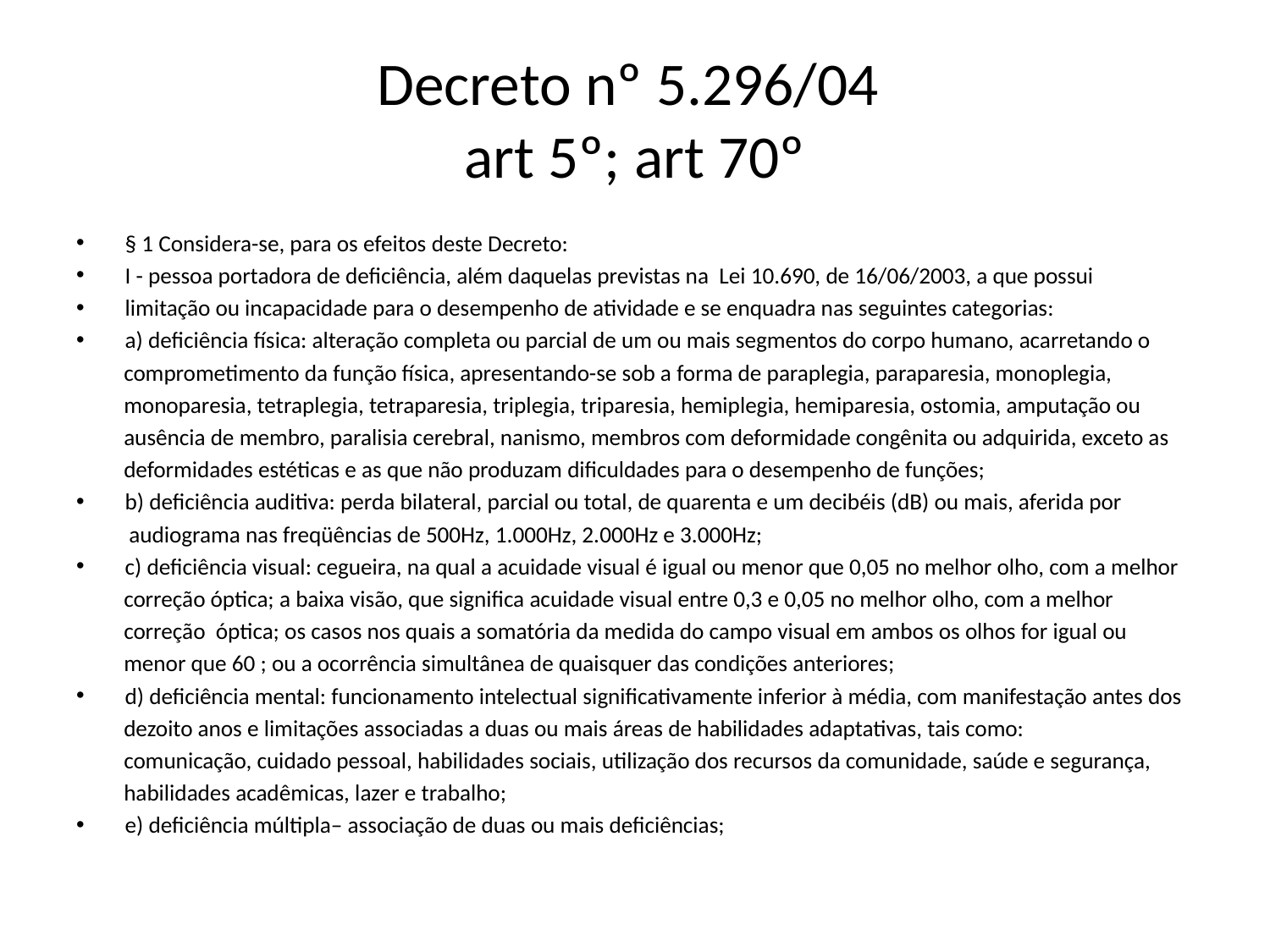

# Decreto nº 5.296/04 art 5º; art 70º
§ 1 Considera-se, para os efeitos deste Decreto:
I - pessoa portadora de deficiência, além daquelas previstas na  Lei 10.690, de 16/06/2003, a que possui
limitação ou incapacidade para o desempenho de atividade e se enquadra nas seguintes categorias:
a) deficiência física: alteração completa ou parcial de um ou mais segmentos do corpo humano, acarretando o
         comprometimento da função física, apresentando-se sob a forma de paraplegia, paraparesia, monoplegia,
         monoparesia, tetraplegia, tetraparesia, triplegia, triparesia, hemiplegia, hemiparesia, ostomia, amputação ou
         ausência de membro, paralisia cerebral, nanismo, membros com deformidade congênita ou adquirida, exceto as
         deformidades estéticas e as que não produzam dificuldades para o desempenho de funções;
b) deficiência auditiva: perda bilateral, parcial ou total, de quarenta e um decibéis (dB) ou mais, aferida por
          audiograma nas freqüências de 500Hz, 1.000Hz, 2.000Hz e 3.000Hz;
c) deficiência visual: cegueira, na qual a acuidade visual é igual ou menor que 0,05 no melhor olho, com a melhor
         correção óptica; a baixa visão, que significa acuidade visual entre 0,3 e 0,05 no melhor olho, com a melhor
         correção  óptica; os casos nos quais a somatória da medida do campo visual em ambos os olhos for igual ou
         menor que 60 ; ou a ocorrência simultânea de quaisquer das condições anteriores;
d) deficiência mental: funcionamento intelectual significativamente inferior à média, com manifestação antes dos
         dezoito anos e limitações associadas a duas ou mais áreas de habilidades adaptativas, tais como:
         comunicação, cuidado pessoal, habilidades sociais, utilização dos recursos da comunidade, saúde e segurança,
         habilidades acadêmicas, lazer e trabalho;
e) deficiência múltipla– associação de duas ou mais deficiências;